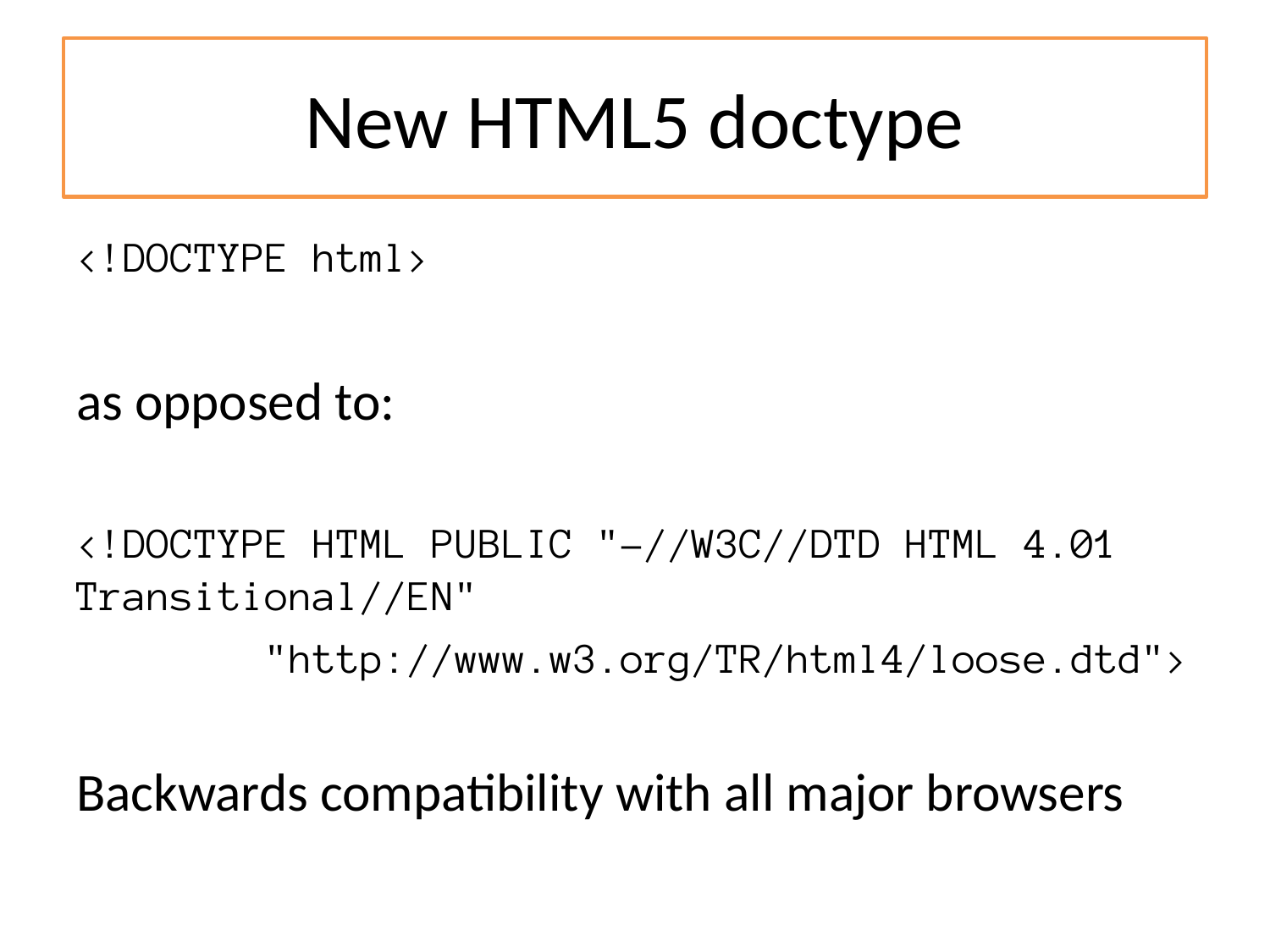

# New HTML5 doctype
<!DOCTYPE html>

as opposed to:

<!DOCTYPE HTML PUBLIC "-//W3C//DTD HTML 4.01 Transitional//EN"
        "http://www.w3.org/TR/html4/loose.dtd">
Backwards compatibility with all major browsers